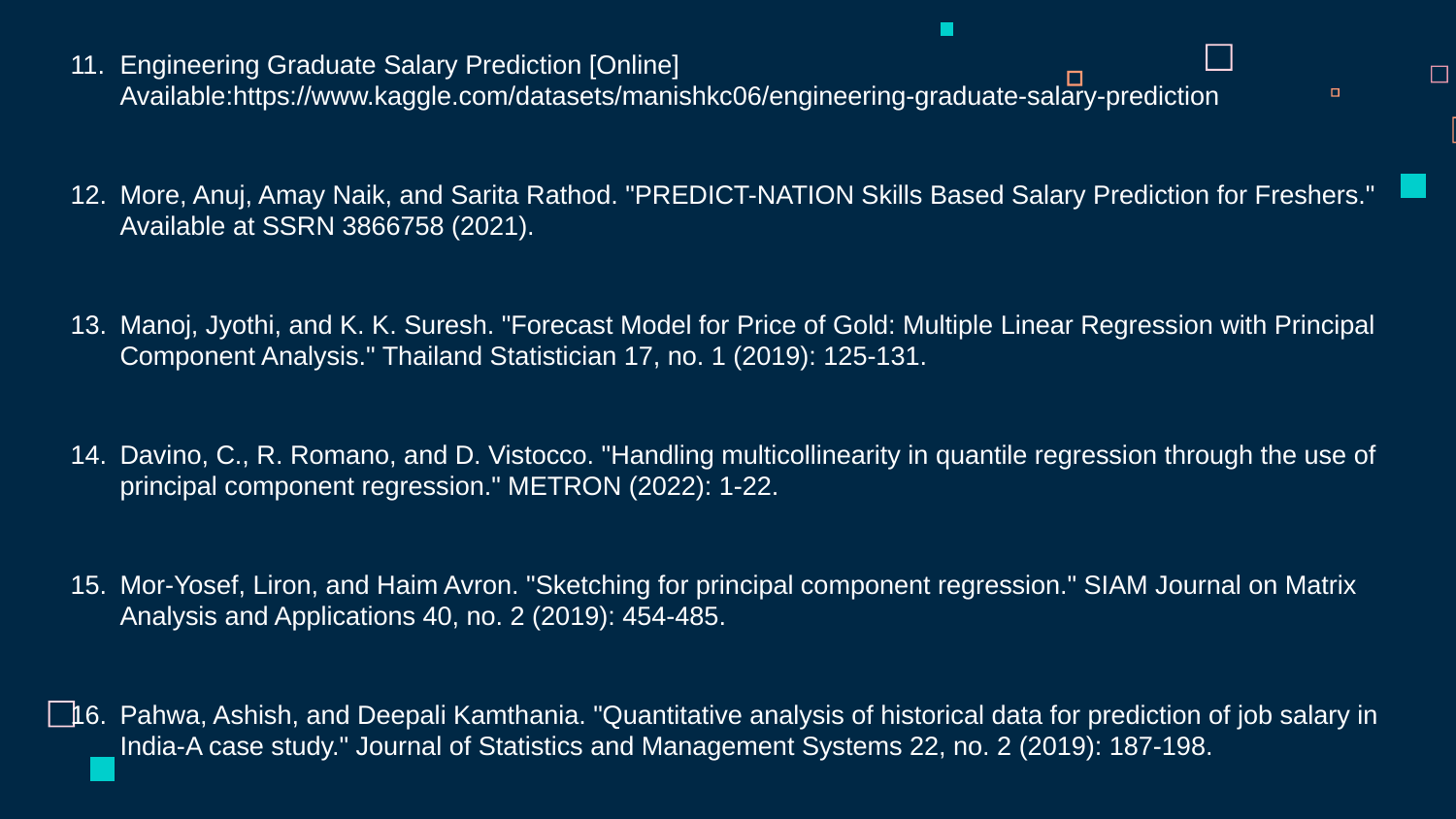

Engineering Graduate Salary Prediction [Online] Available:https://www.kaggle.com/datasets/manishkc06/engineering-graduate-salary-prediction

More, Anuj, Amay Naik, and Sarita Rathod. "PREDICT-NATION Skills Based Salary Prediction for Freshers." Available at SSRN 3866758 (2021).

Manoj, Jyothi, and K. K. Suresh. "Forecast Model for Price of Gold: Multiple Linear Regression with Principal Component Analysis." Thailand Statistician 17, no. 1 (2019): 125-131.

Davino, C., R. Romano, and D. Vistocco. "Handling multicollinearity in quantile regression through the use of principal component regression." METRON (2022): 1-22.

Mor-Yosef, Liron, and Haim Avron. "Sketching for principal component regression." SIAM Journal on Matrix Analysis and Applications 40, no. 2 (2019): 454-485.

Pahwa, Ashish, and Deepali Kamthania. "Quantitative analysis of historical data for prediction of job salary in India-A case study." Journal of Statistics and Management Systems 22, no. 2 (2019): 187-198.